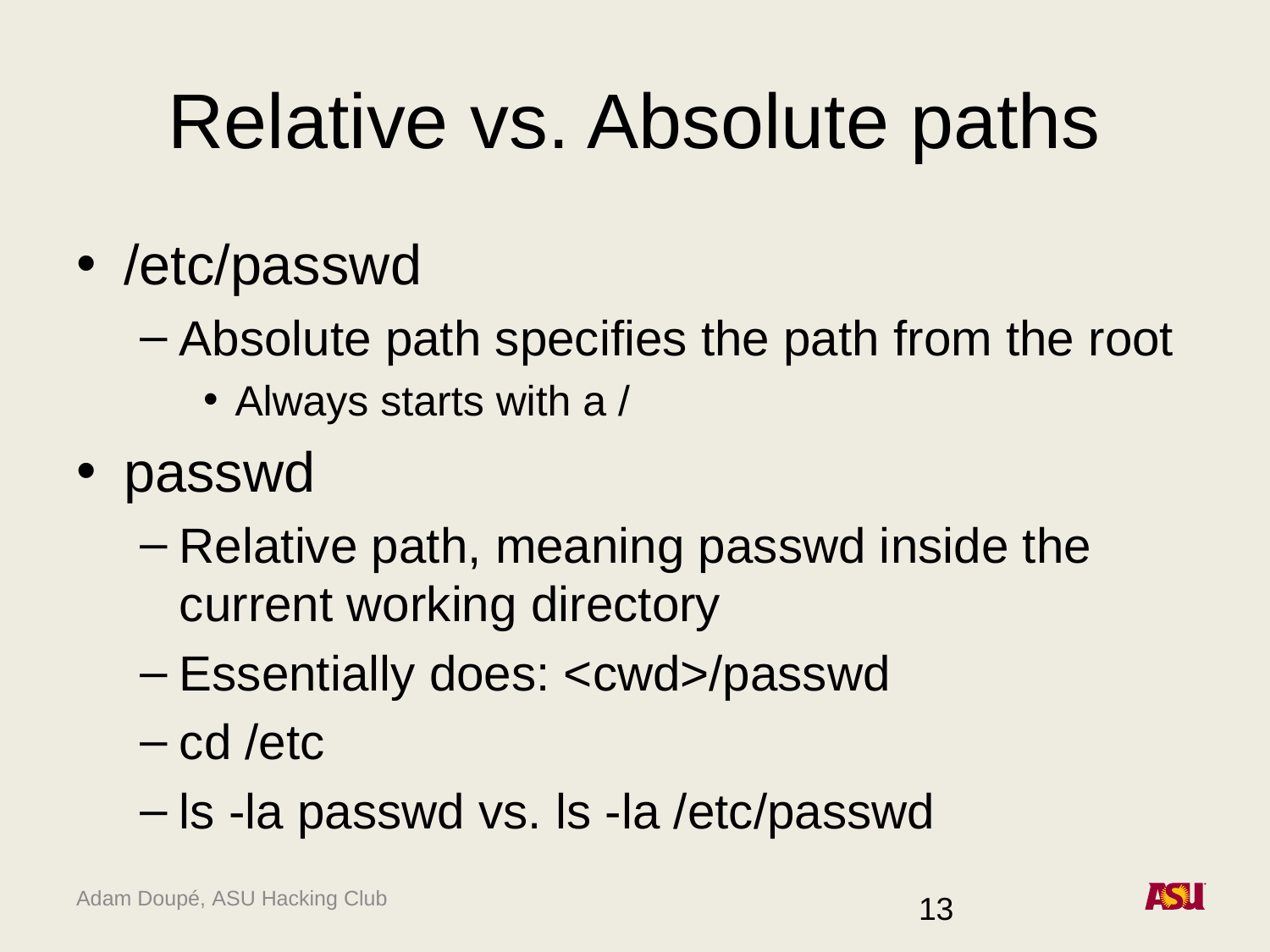

# Relative vs. Absolute paths
/etc/passwd
Absolute path specifies the path from the root
Always starts with a /
passwd
Relative path, meaning passwd inside the current working directory
Essentially does: <cwd>/passwd
cd /etc
ls -la passwd vs. ls -la /etc/passwd
13